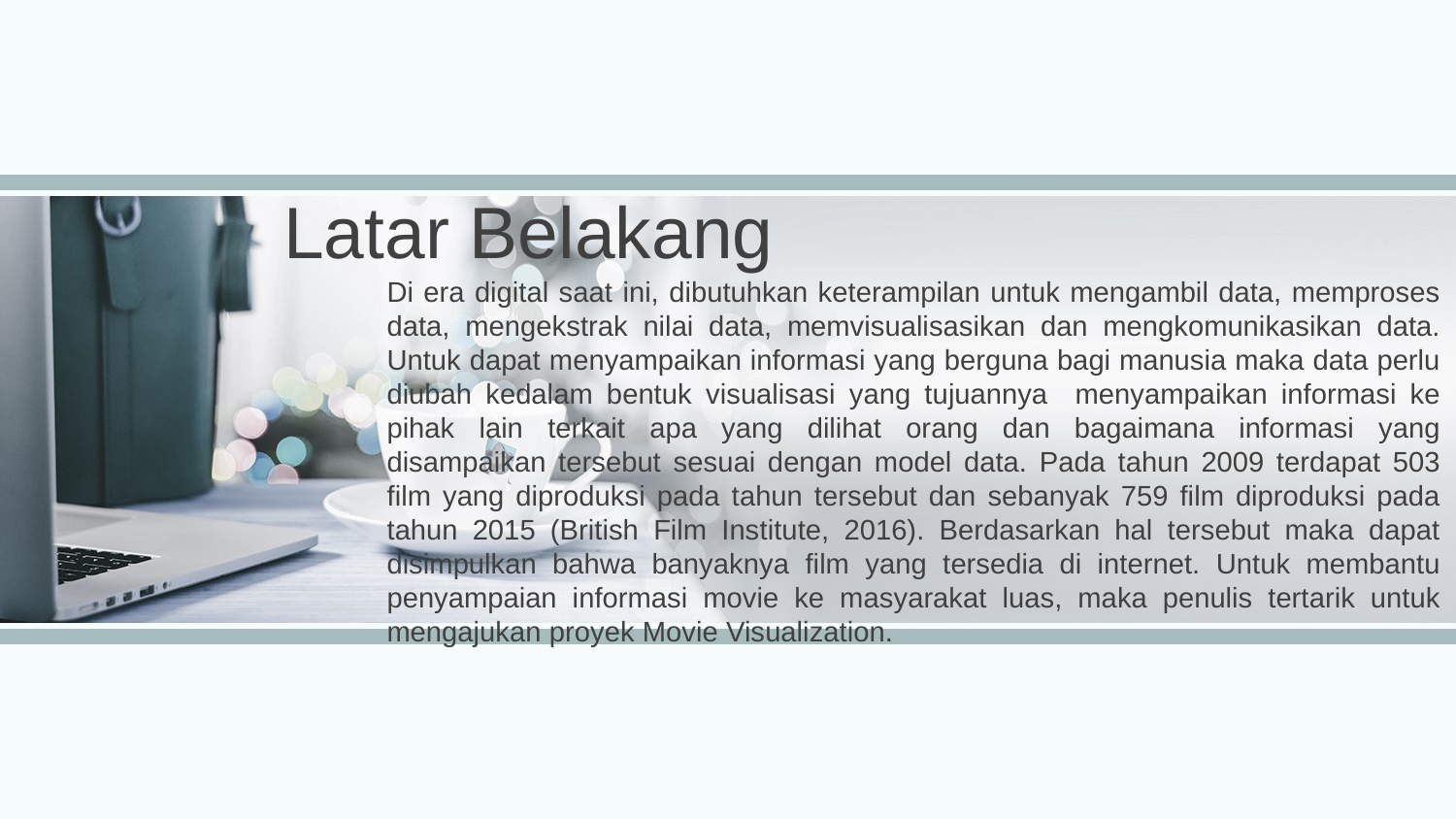

Latar Belakang
Di era digital saat ini, dibutuhkan keterampilan untuk mengambil data, memproses data, mengekstrak nilai data, memvisualisasikan dan mengkomunikasikan data. Untuk dapat menyampaikan informasi yang berguna bagi manusia maka data perlu diubah kedalam bentuk visualisasi yang tujuannya  menyampaikan informasi ke pihak lain terkait apa yang dilihat orang dan bagaimana informasi yang disampaikan tersebut sesuai dengan model data. Pada tahun 2009 terdapat 503 film yang diproduksi pada tahun tersebut dan sebanyak 759 film diproduksi pada tahun 2015 (British Film Institute, 2016). Berdasarkan hal tersebut maka dapat disimpulkan bahwa banyaknya film yang tersedia di internet. Untuk membantu penyampaian informasi movie ke masyarakat luas, maka penulis tertarik untuk mengajukan proyek Movie Visualization.